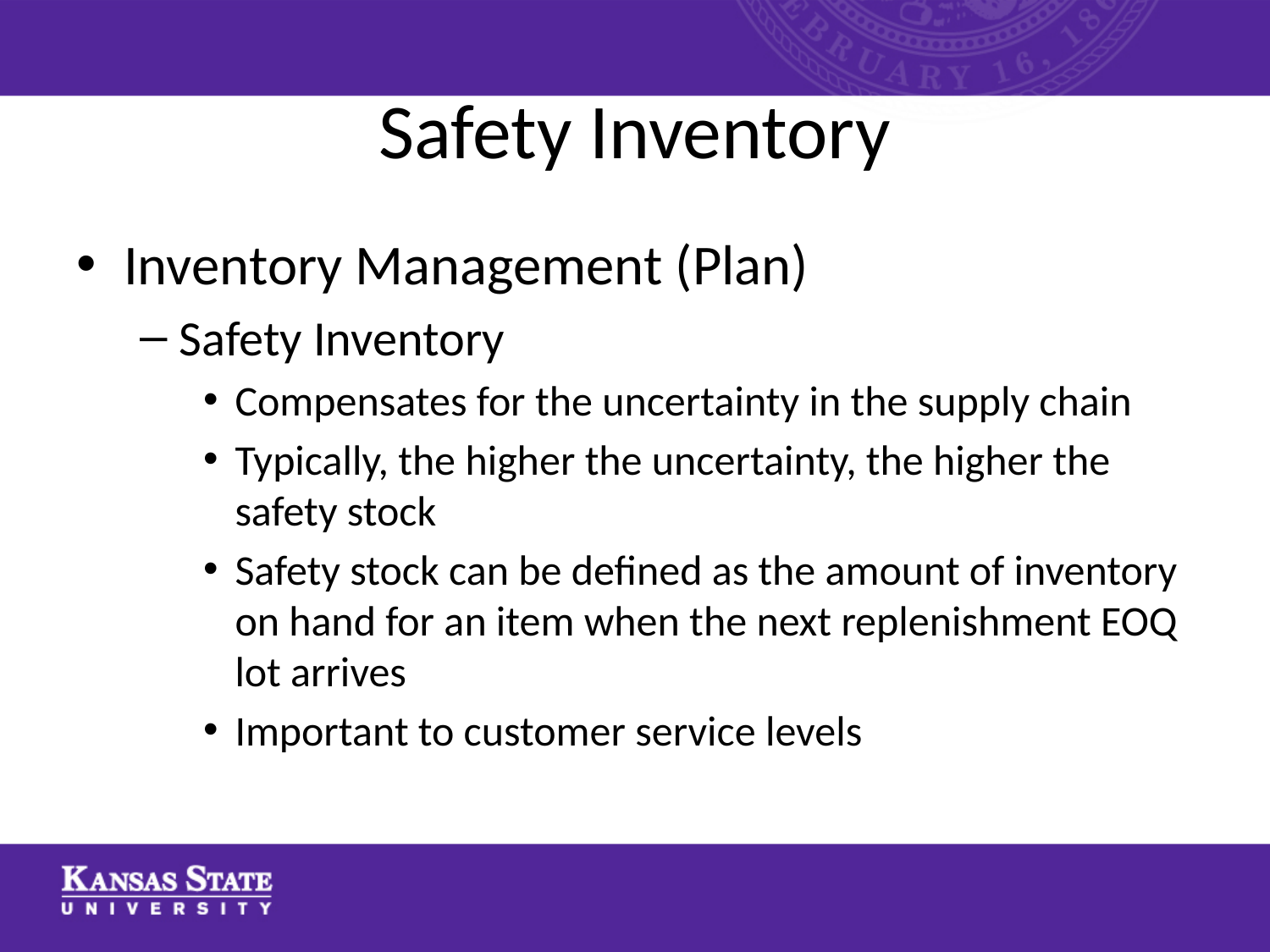

# Safety Inventory
Inventory Management (Plan)
Safety Inventory
Compensates for the uncertainty in the supply chain
Typically, the higher the uncertainty, the higher the safety stock
Safety stock can be defined as the amount of inventory on hand for an item when the next replenishment EOQ lot arrives
Important to customer service levels